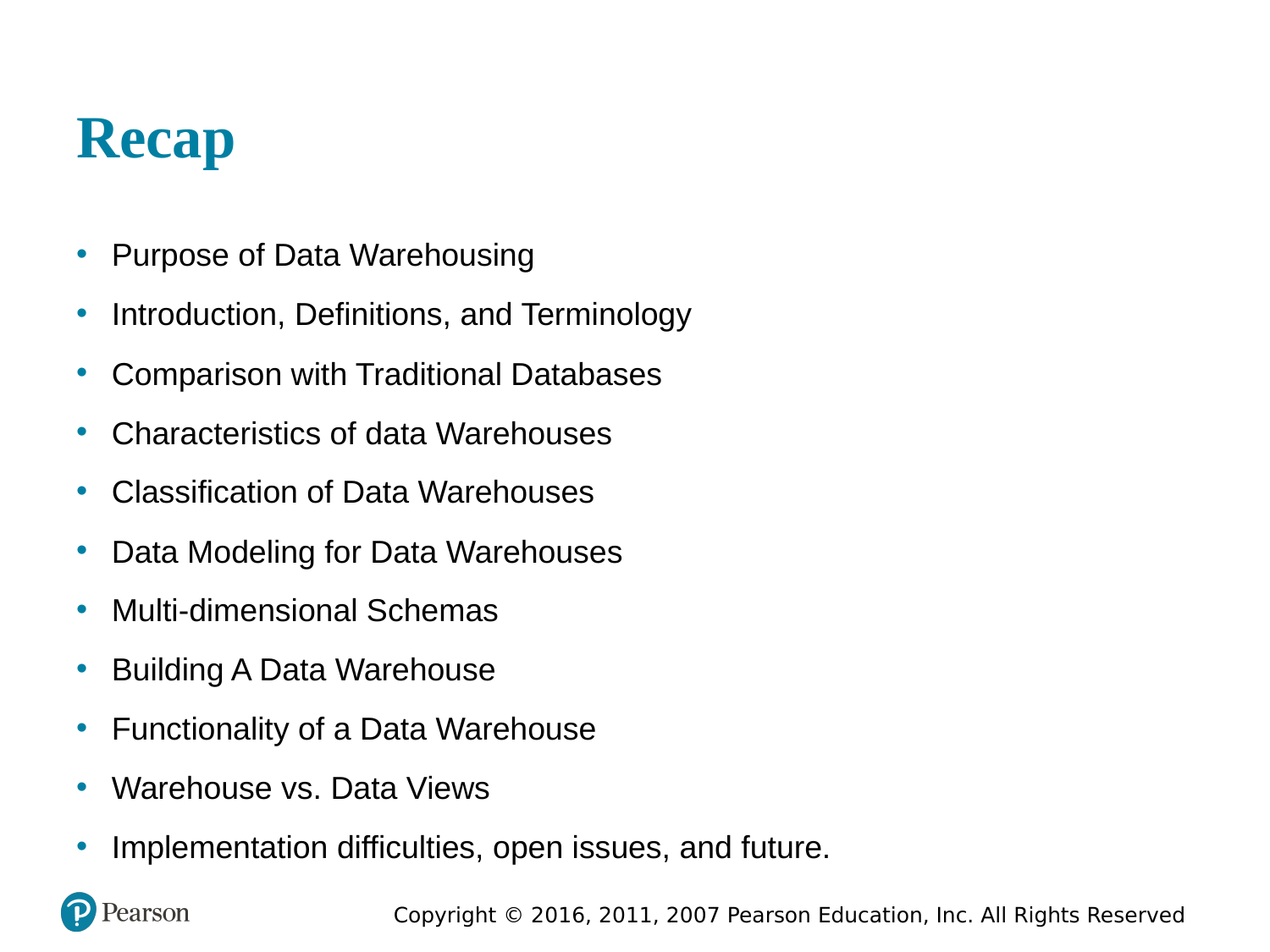

# Recap
Purpose of Data Warehousing
Introduction, Definitions, and Terminology
Comparison with Traditional Databases
Characteristics of data Warehouses
Classification of Data Warehouses
Data Modeling for Data Warehouses
Multi-dimensional Schemas
Building A Data Warehouse
Functionality of a Data Warehouse
Warehouse vs. Data Views
Implementation difficulties, open issues, and future.